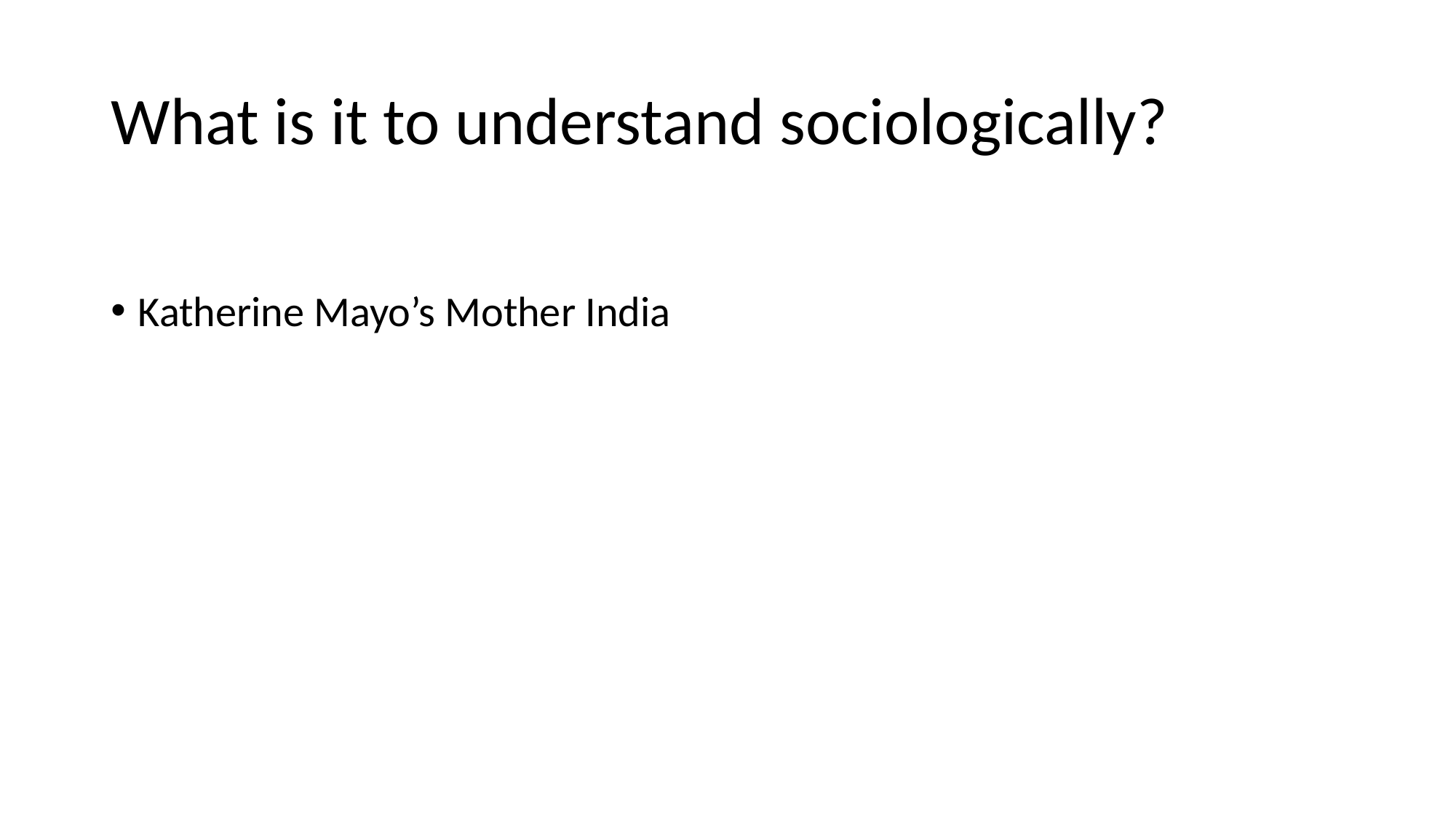

# What is it to understand sociologically?

Katherine Mayo’s Mother India